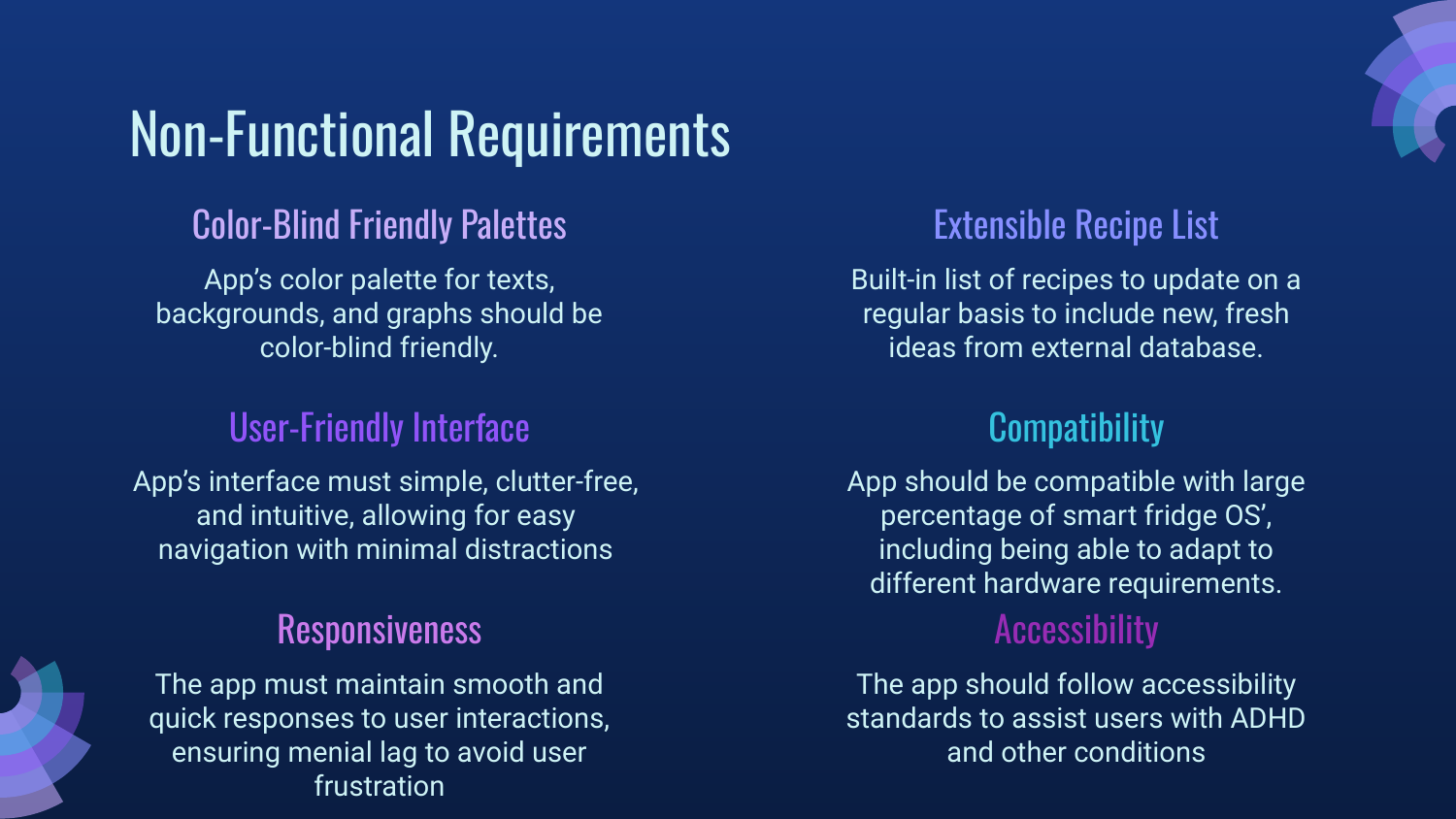

# Non-Functional Requirements
Color-Blind Friendly Palettes
Extensible Recipe List
App’s color palette for texts, backgrounds, and graphs should be color-blind friendly.
Built-in list of recipes to update on a regular basis to include new, fresh ideas from external database.
User-Friendly Interface
Compatibility
App’s interface must simple, clutter-free, and intuitive, allowing for easy navigation with minimal distractions
App should be compatible with large percentage of smart fridge OS’, including being able to adapt to different hardware requirements.
Responsiveness
Accessibility
The app must maintain smooth and quick responses to user interactions, ensuring menial lag to avoid user frustration
The app should follow accessibility standards to assist users with ADHD and other conditions